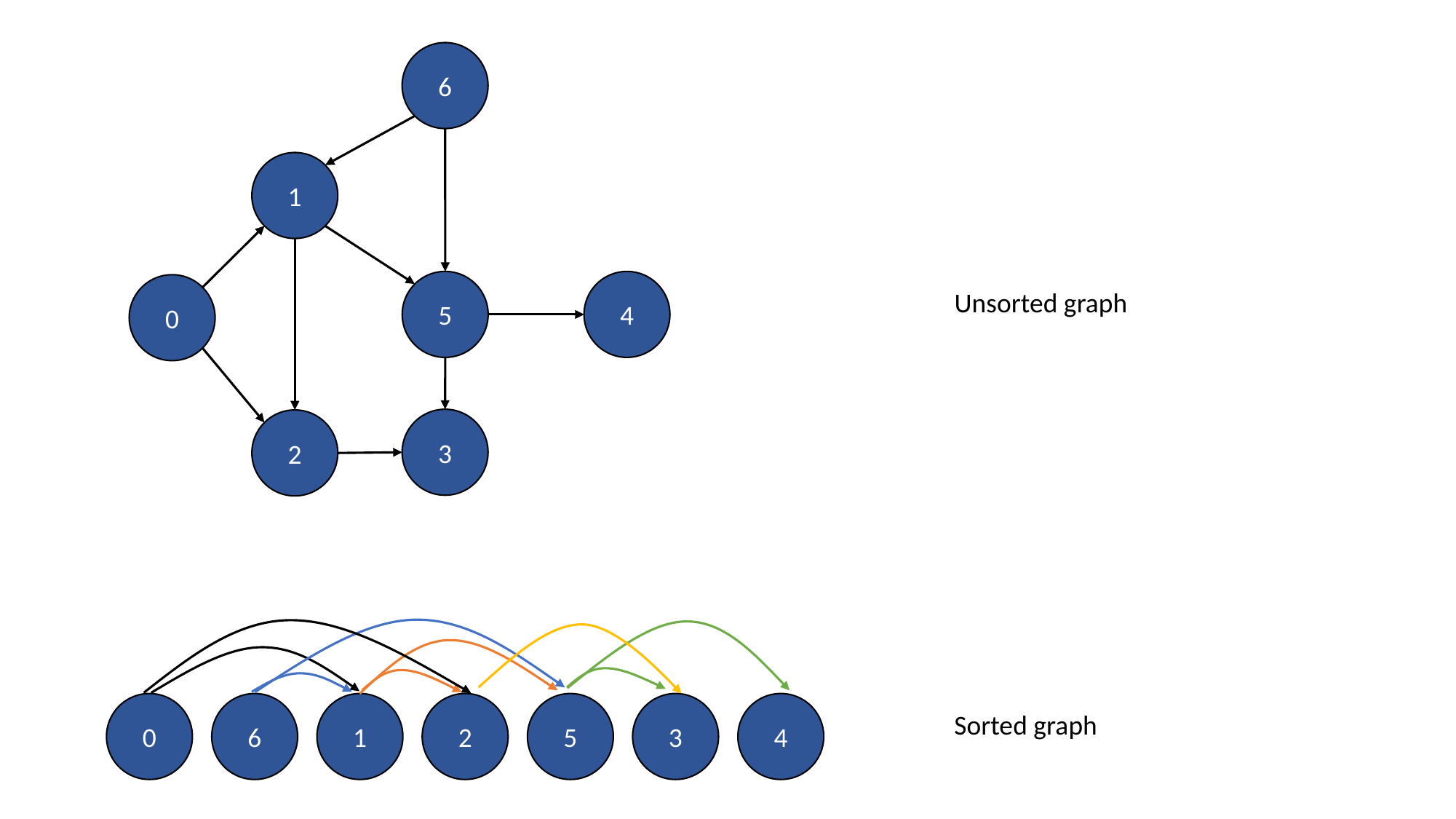

6
1
5
4
0
3
2
Unsorted graph

0
6
1
2
5
3
4
Sorted graph

0
6
1
5
4
2
3